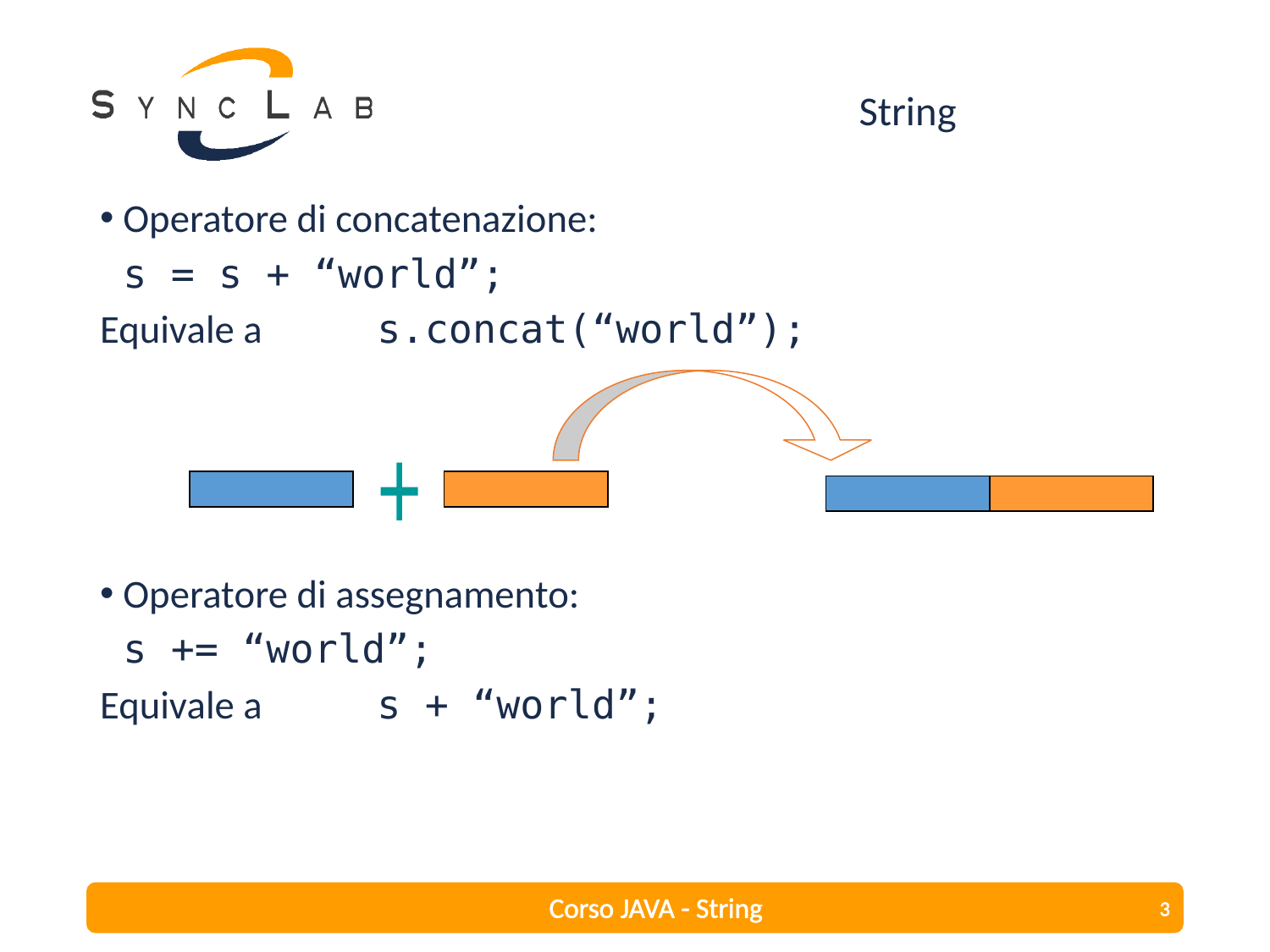

# String
Operatore di concatenazione:
	s = s + “world”;
Equivale a 	s.concat(“world”);

Operatore di assegnamento:
	s += “world”;
Equivale a 	s + “world”;

+

Corso JAVA - String
3